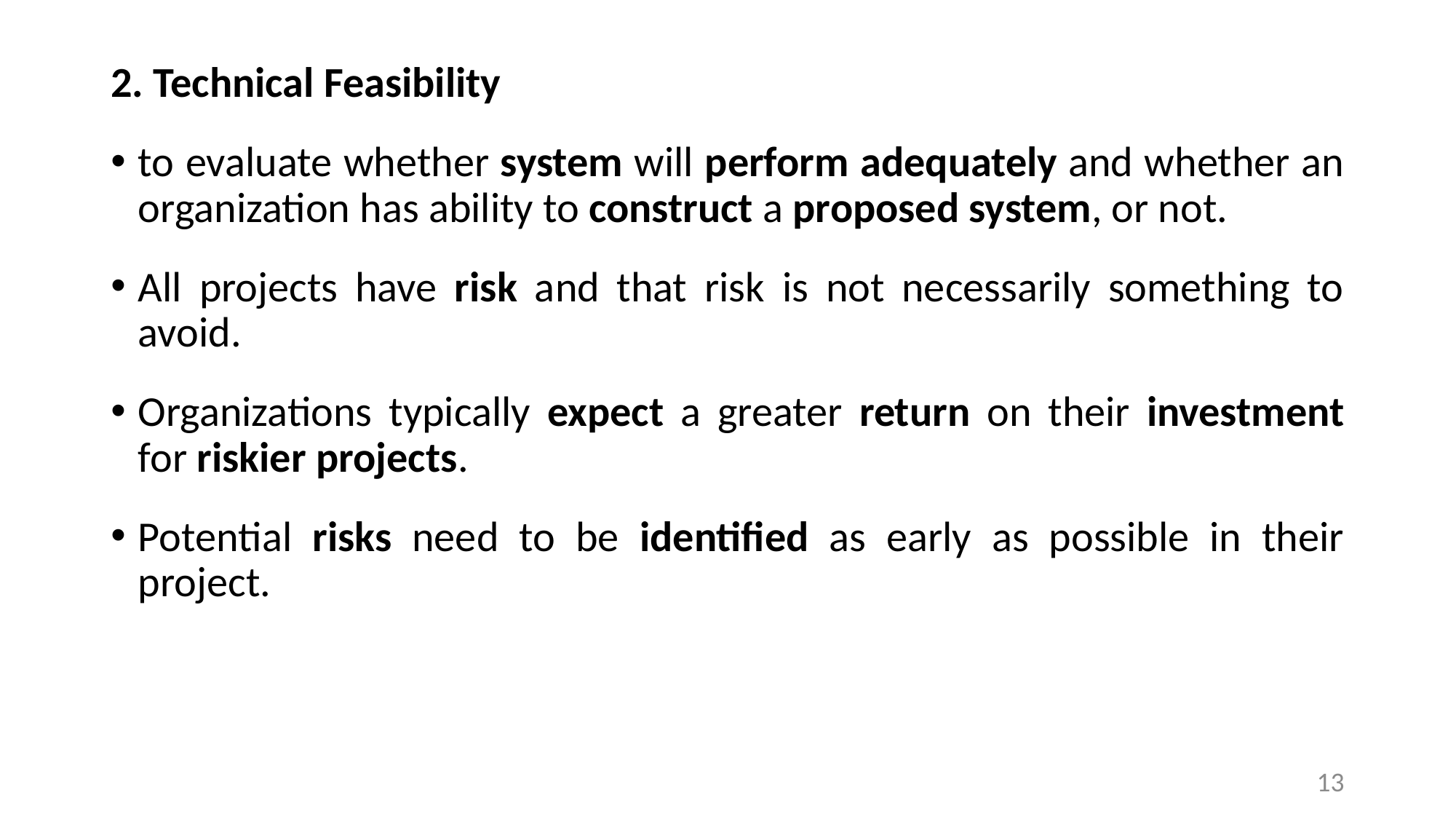

2. Technical Feasibility
to evaluate whether system will perform adequately and whether an organization has ability to construct a proposed system, or not.
All projects have risk and that risk is not necessarily something to avoid.
Organizations typically expect a greater return on their investment for riskier projects.
Potential risks need to be identified as early as possible in their project.

13